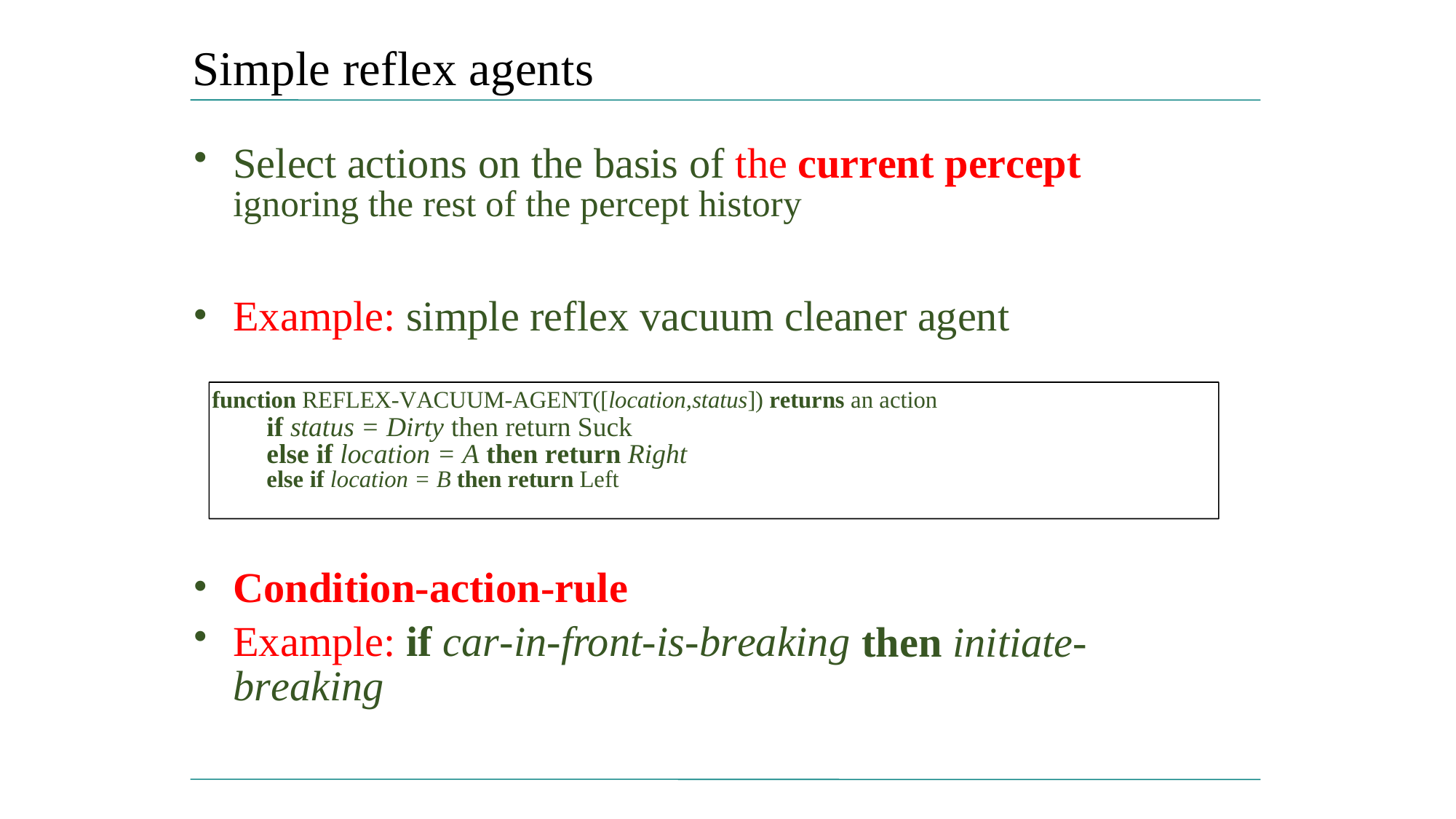

Simple reflex agents
•

Select actions on the basis of the current percept
ignoring the rest of the percept history
•
Example: simple reflex vacuum cleaner agent

function REFLEX-VACUUM-AGENT([location,status]) returns an action
if status = Dirty then return Suck
else if location = A then return Right
else if location = B then return Left
•
•
Condition-action-rule
Example: if car-in-front-is-breaking breaking
then initiate-